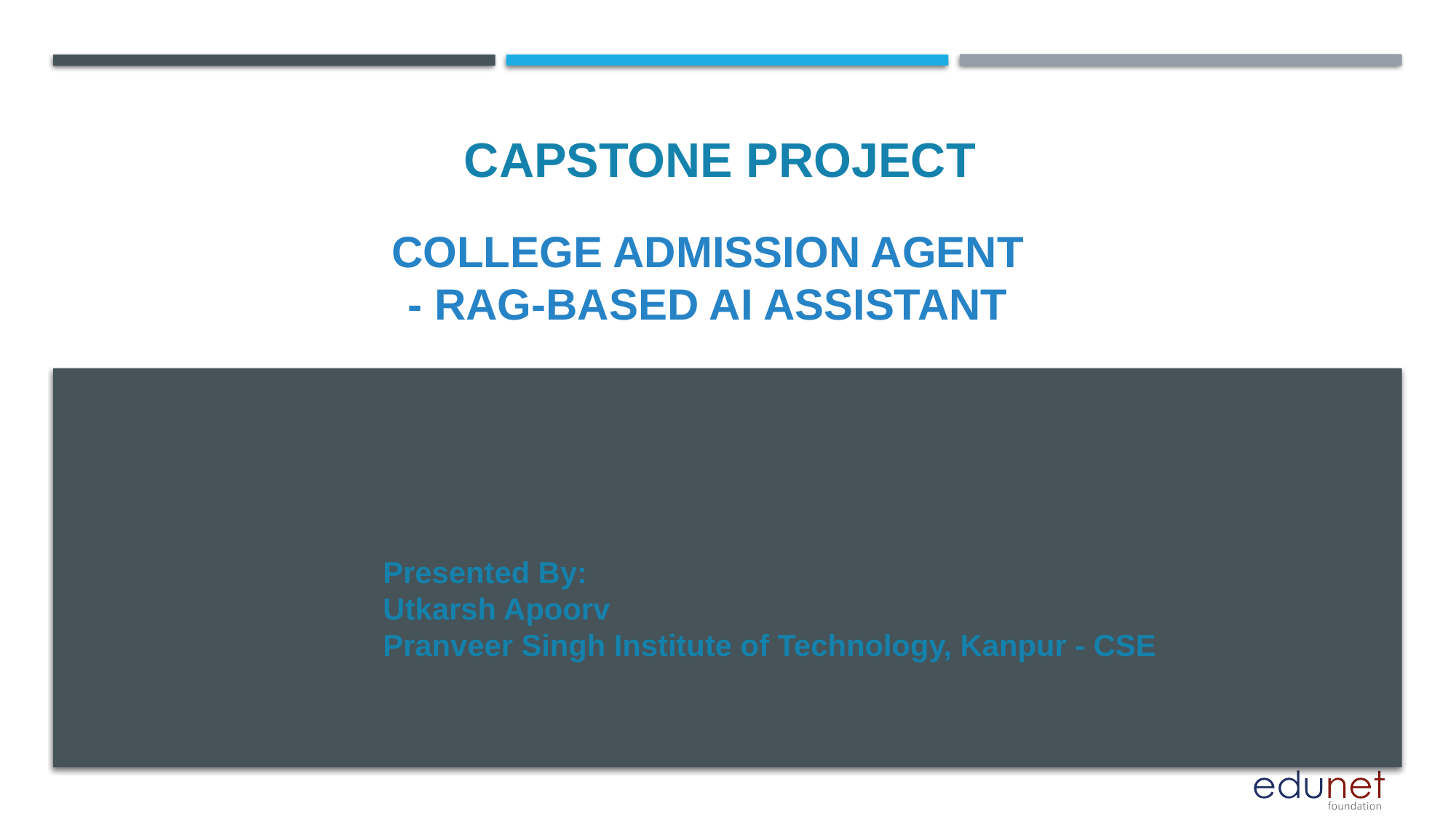

CAPSTONE PROJECT
# College Admission Agent - RAG-based AI Assistant
Presented By:
Utkarsh Apoorv
Pranveer Singh Institute of Technology, Kanpur - CSE